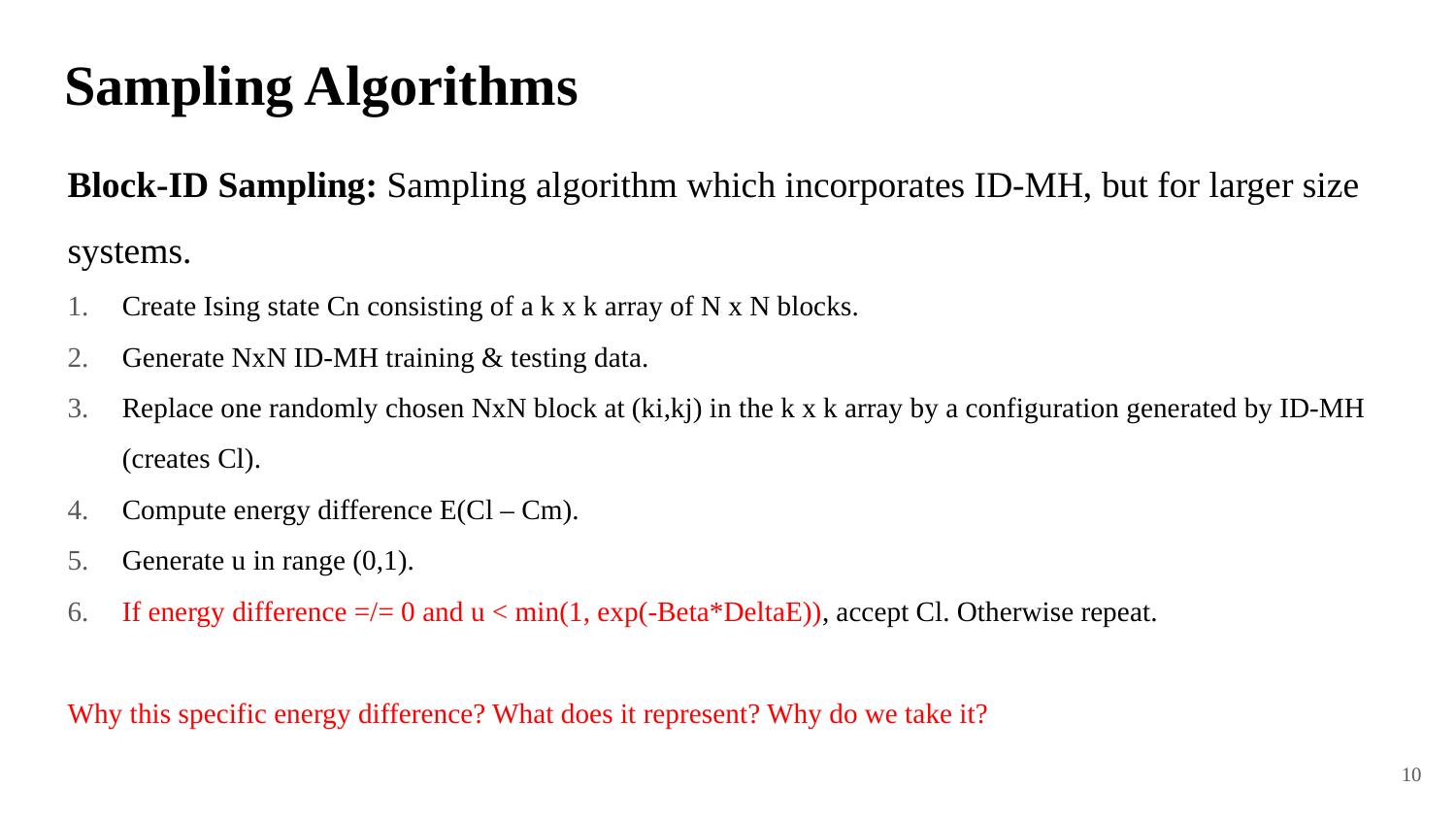

# Sampling Algorithms
Block-ID Sampling: Sampling algorithm which incorporates ID-MH, but for larger size systems.
Create Ising state Cn consisting of a k x k array of N x N blocks.
Generate NxN ID-MH training & testing data.
Replace one randomly chosen NxN block at (ki,kj) in the k x k array by a configuration generated by ID-MH (creates Cl).
Compute energy difference E(Cl – Cm).
Generate u in range (0,1).
If energy difference =/= 0 and u < min(1, exp(-Beta*DeltaE)), accept Cl. Otherwise repeat.

Why this specific energy difference? What does it represent? Why do we take it?
10